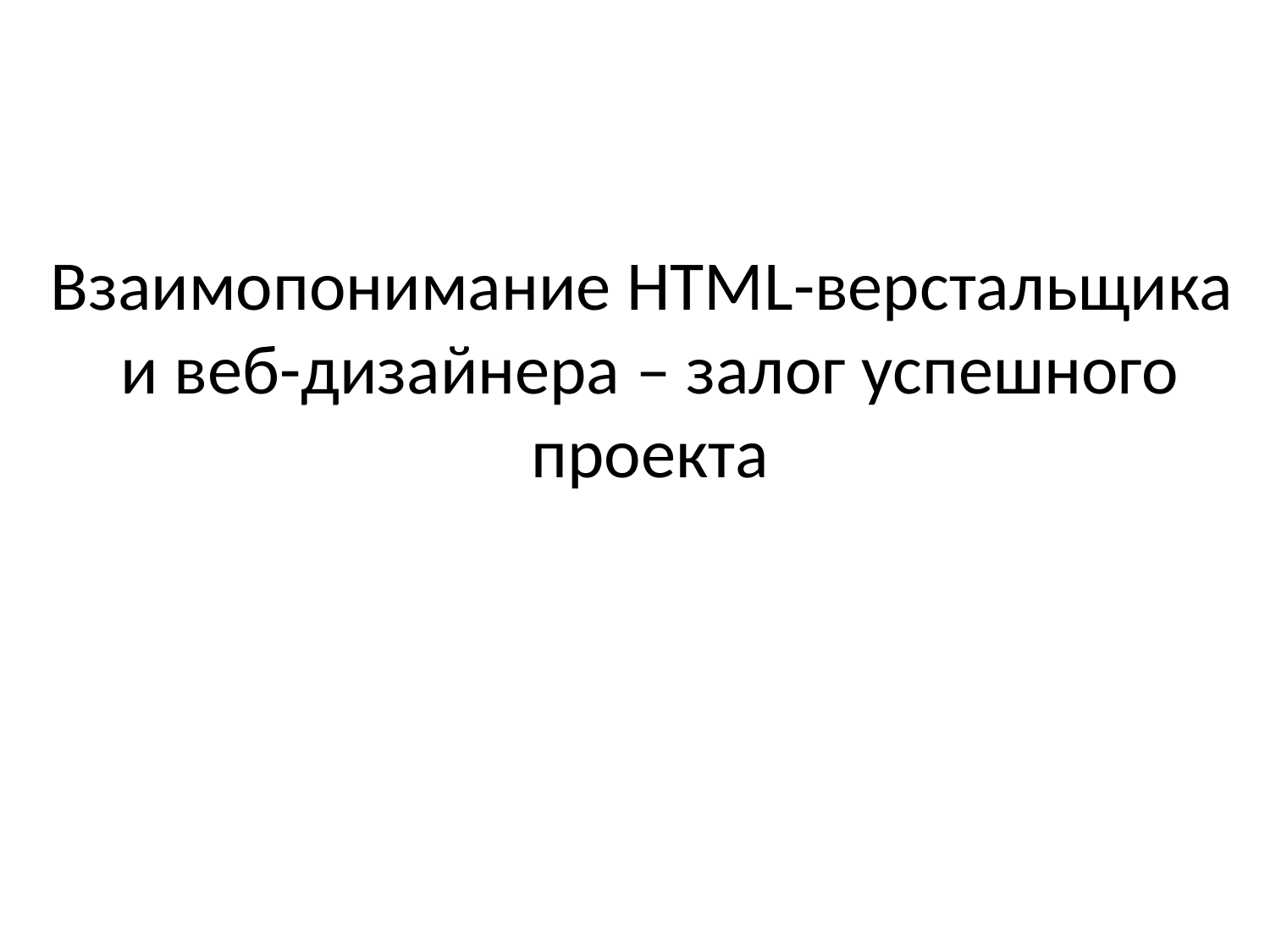

# Взаимопонимание HTML-верстальщика и веб-дизайнера – залог успешного проекта